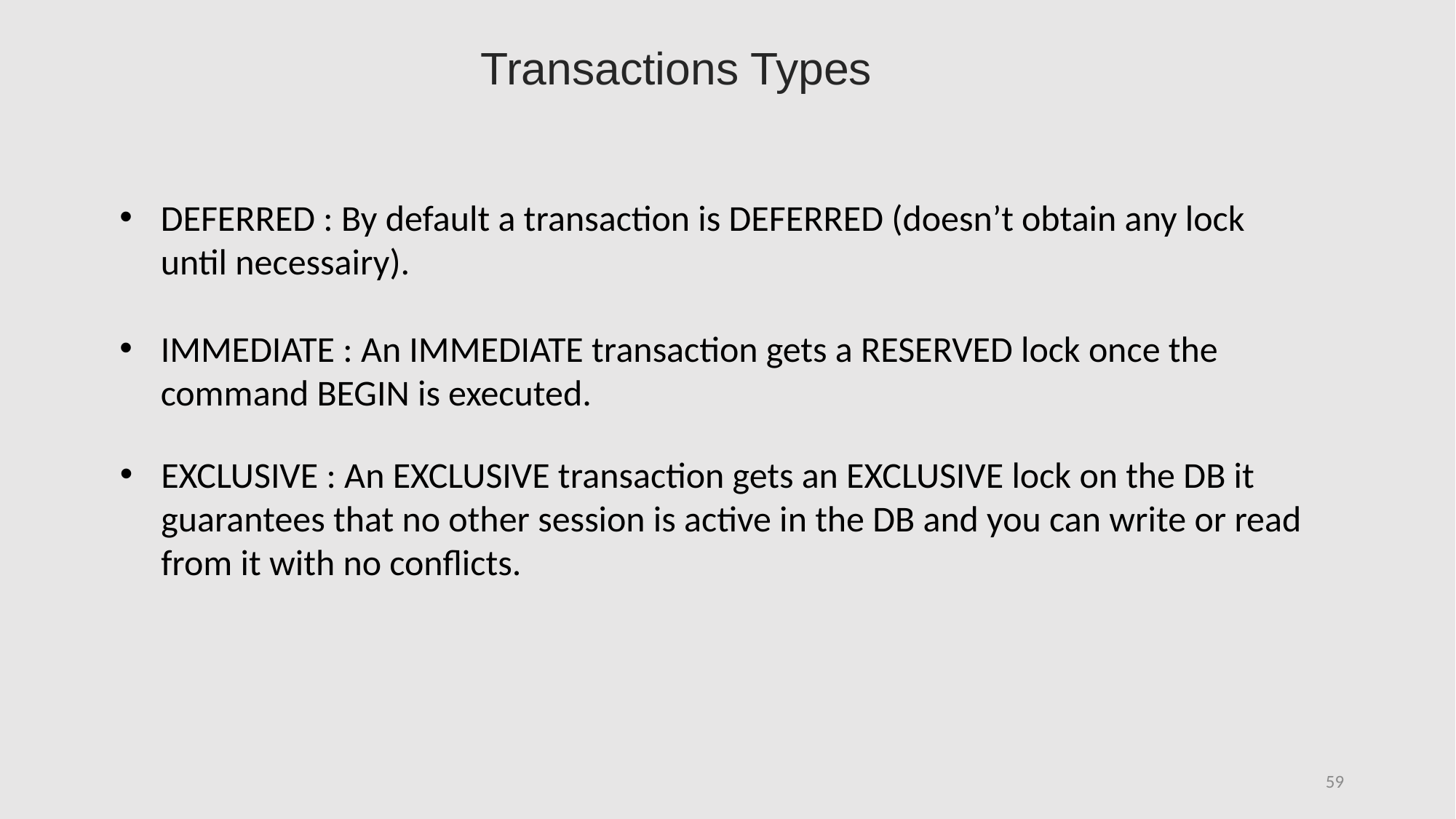

Transactions Types

DEFERRED : By default a transaction is DEFERRED (doesn’t obtain any lock until necessairy).
IMMEDIATE : An IMMEDIATE transaction gets a RESERVED lock once the command BEGIN is executed.
EXCLUSIVE : An EXCLUSIVE transaction gets an EXCLUSIVE lock on the DB it guarantees that no other session is active in the DB and you can write or read from it with no conflicts.
59